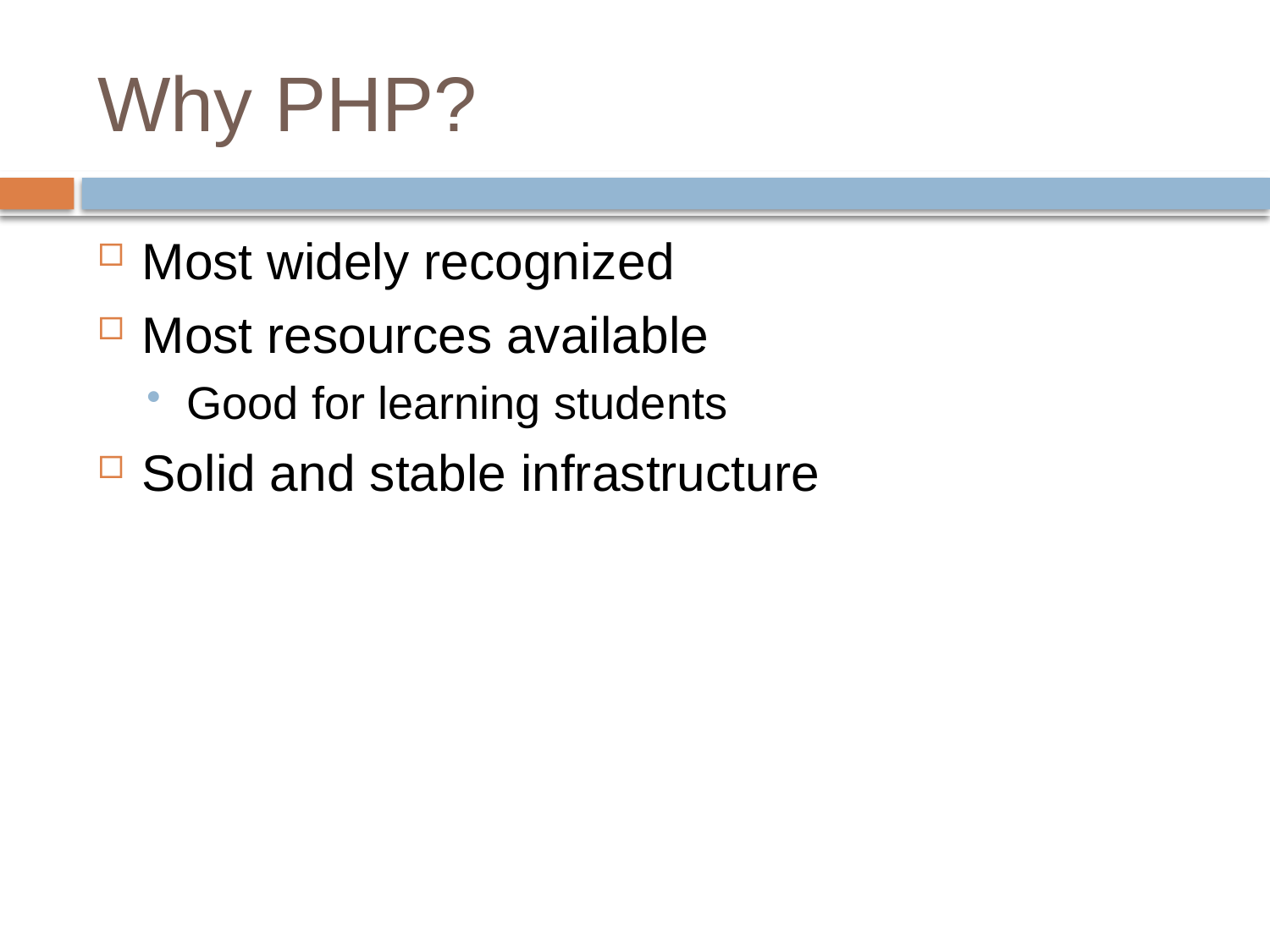

# Why PHP?
Most widely recognized
Most resources available
Good for learning students
Solid and stable infrastructure